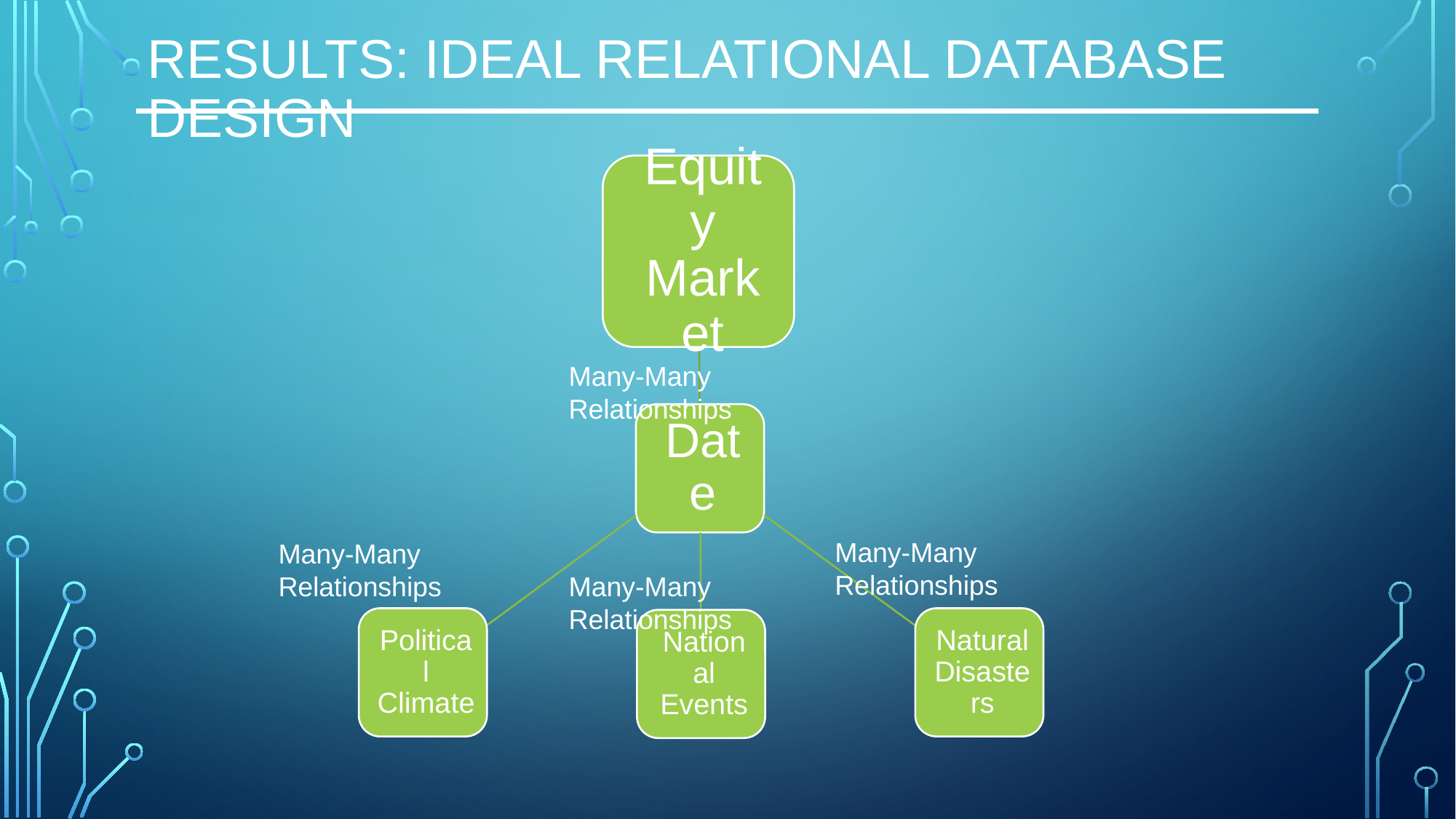

# Results: IDEAL Relational Database design
Equity Market
Date
Political Climate
National Events
Natural Disasters
Many-Many Relationships
Many-Many Relationships
Many-Many Relationships
Many-Many Relationships